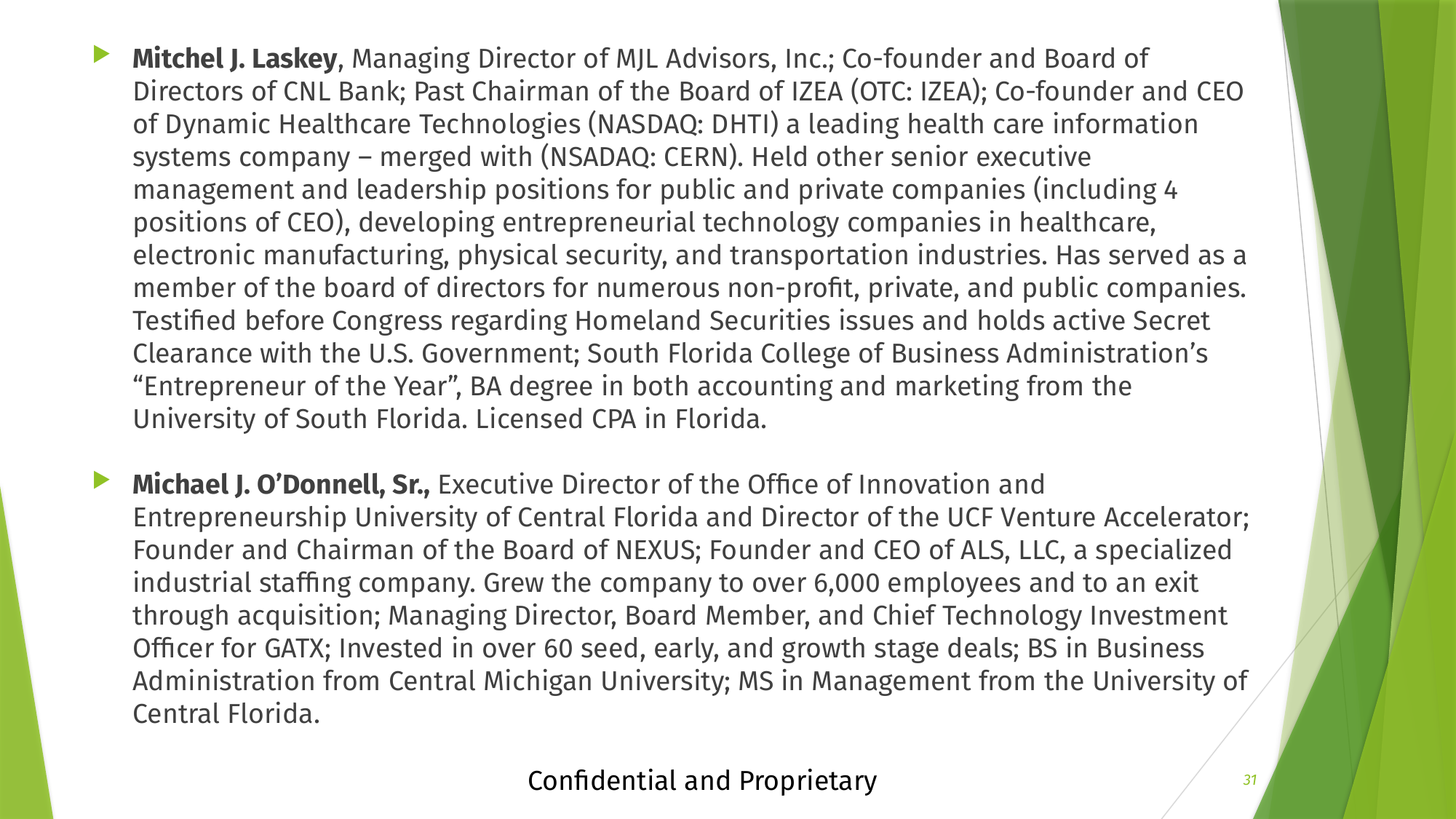

Mitchel J. Laskey, Managing Director of MJL Advisors, Inc.; Co-founder and Board of Directors of CNL Bank; Past Chairman of the Board of IZEA (OTC: IZEA); Co-founder and CEO of Dynamic Healthcare Technologies (NASDAQ: DHTI) a leading health care information systems company – merged with (NSADAQ: CERN). Held other senior executive management and leadership positions for public and private companies (including 4 positions of CEO), developing entrepreneurial technology companies in healthcare, electronic manufacturing, physical security, and transportation industries. Has served as a member of the board of directors for numerous non-profit, private, and public companies. Testified before Congress regarding Homeland Securities issues and holds active Secret Clearance with the U.S. Government; South Florida College of Business Administration’s “Entrepreneur of the Year”, BA degree in both accounting and marketing from the University of South Florida. Licensed CPA in Florida.

Michael J. O’Donnell, Sr., Executive Director of the Office of Innovation and Entrepreneurship University of Central Florida and Director of the UCF Venture Accelerator; Founder and Chairman of the Board of NEXUS; Founder and CEO of ALS, LLC, a specialized industrial staffing company. Grew the company to over 6,000 employees and to an exit through acquisition; Managing Director, Board Member, and Chief Technology Investment Officer for GATX; Invested in over 60 seed, early, and growth stage deals; BS in Business Administration from Central Michigan University; MS in Management from the University of Central Florida.
Confidential and Proprietary
31